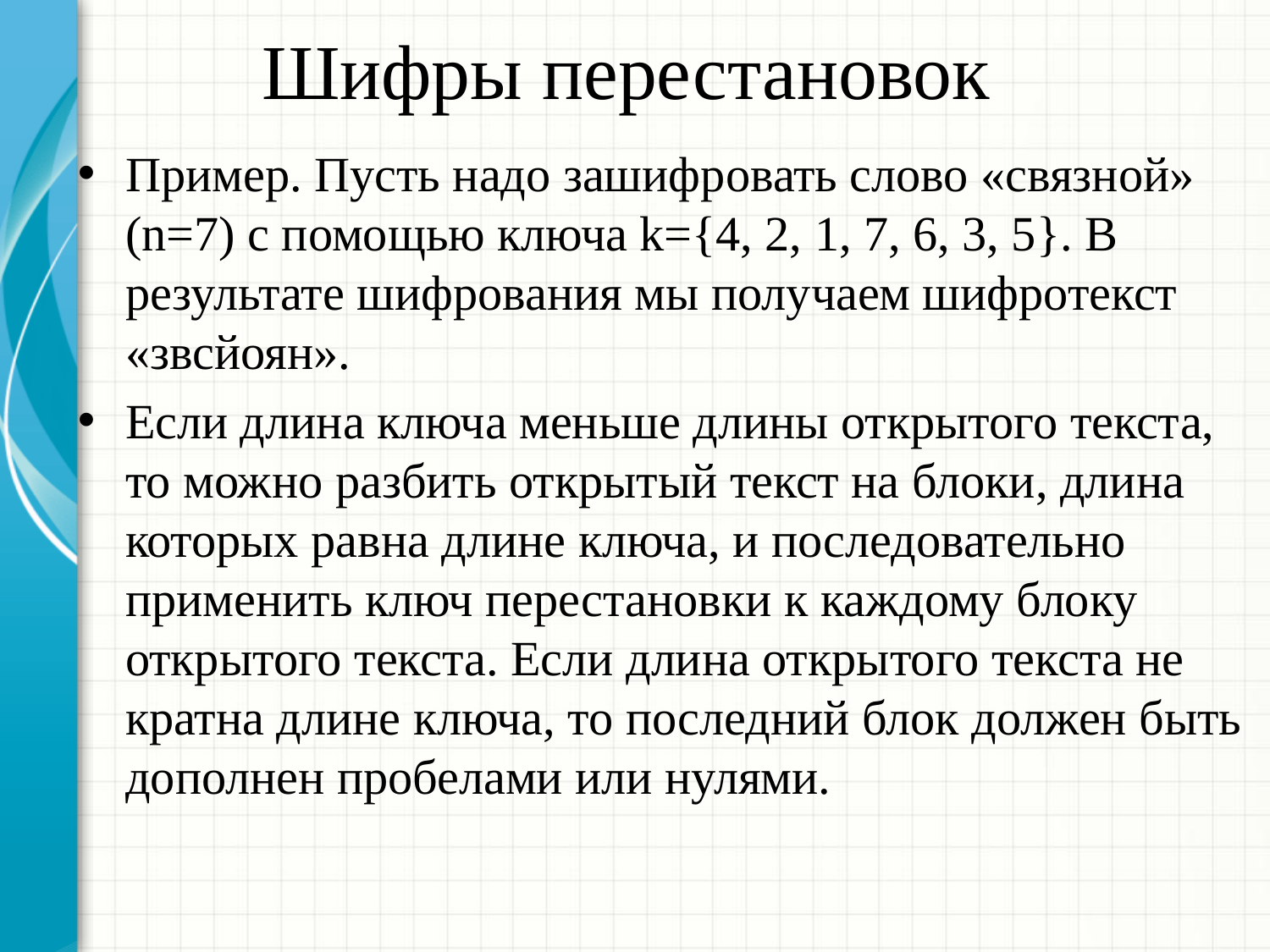

# Шифры перестановок
Пример. Пусть надо зашифровать слово «связной» (n=7) с помощью ключа k={4, 2, 1, 7, 6, 3, 5}. В результате шифрования мы получаем шифротекст «звсйоян».
Если длина ключа меньше длины открытого текста, то можно разбить открытый текст на блоки, длина которых равна длине ключа, и последовательно применить ключ перестановки к каждому блоку открытого текста. Если длина открытого текста не кратна длине ключа, то последний блок должен быть дополнен пробелами или нулями.